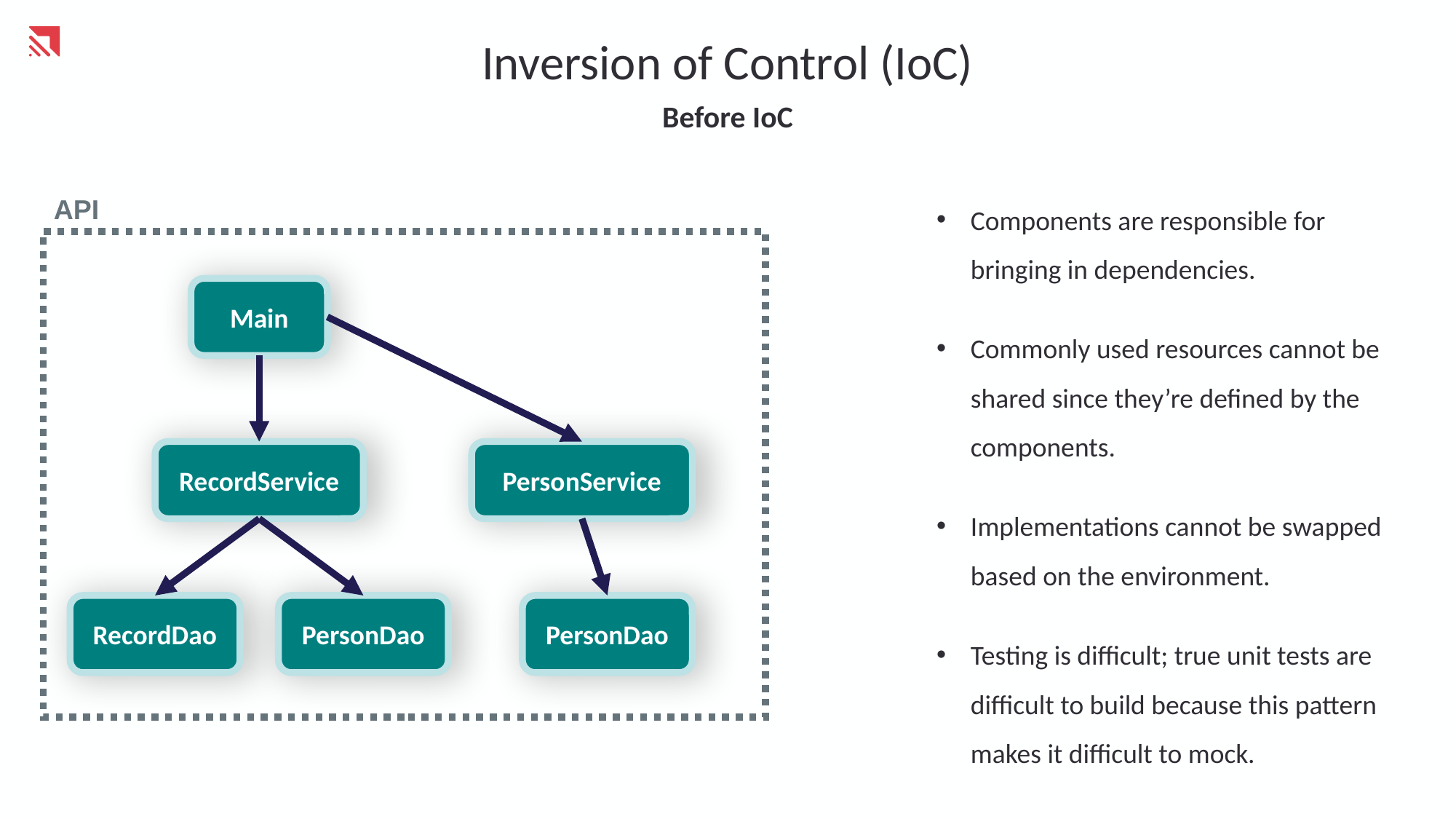

Inversion of Control (IoC)
Before IoC
Components are responsible for bringing in dependencies.
Commonly used resources cannot be shared since they’re defined by the components.
Implementations cannot be swapped based on the environment.
Testing is difficult; true unit tests are difficult to build because this pattern makes it difficult to mock.

API

Main
RecordService
PersonService
PersonDao
PersonDao
RecordDao